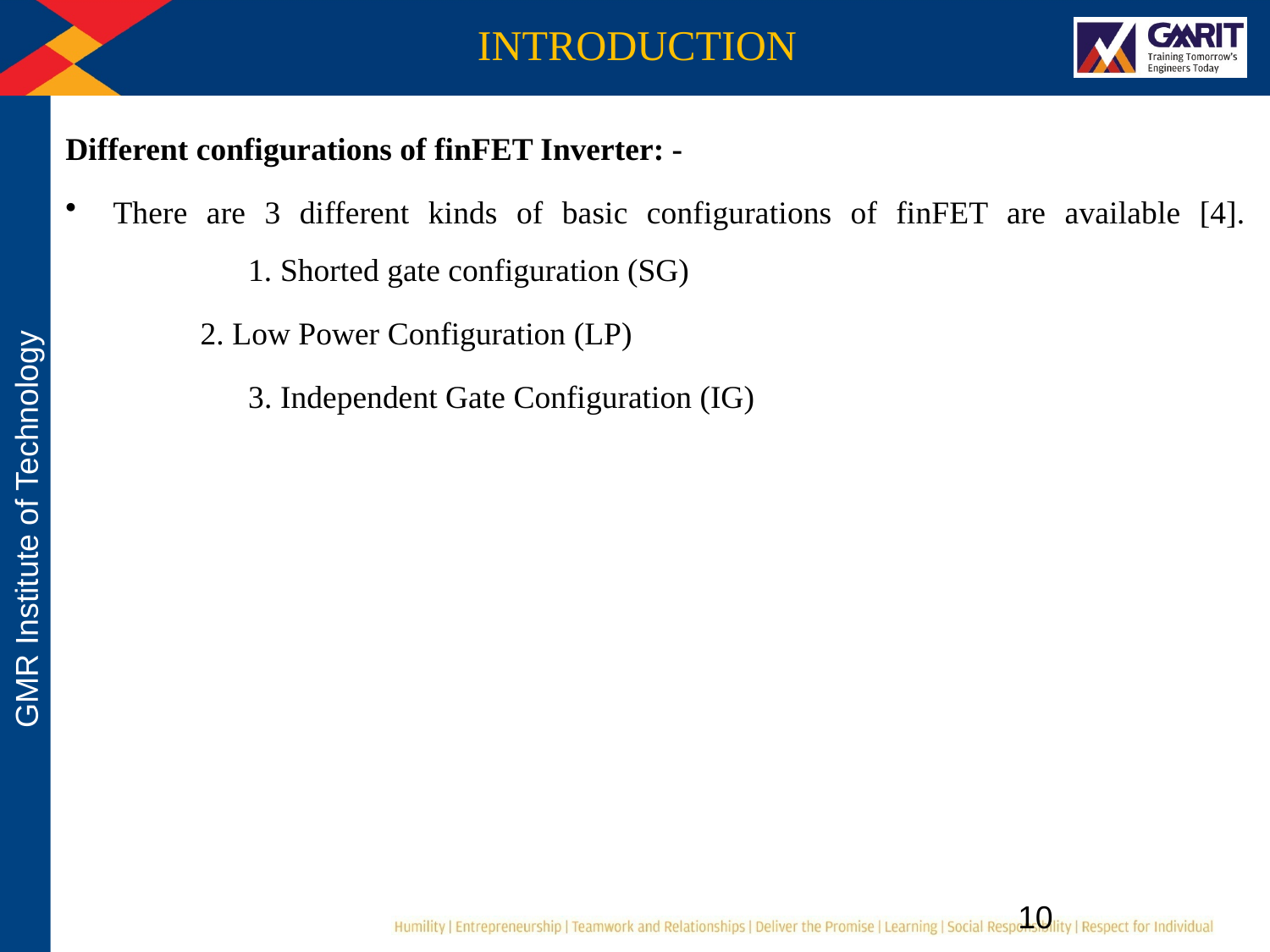

INTRODUCTION
Different configurations of finFET Inverter: -
There are 3 different kinds of basic configurations of finFET are available [4].
	 1. Shorted gate configuration (SG)
	 2. Low Power Configuration (LP)
 	 3. Independent Gate Configuration (IG)

10